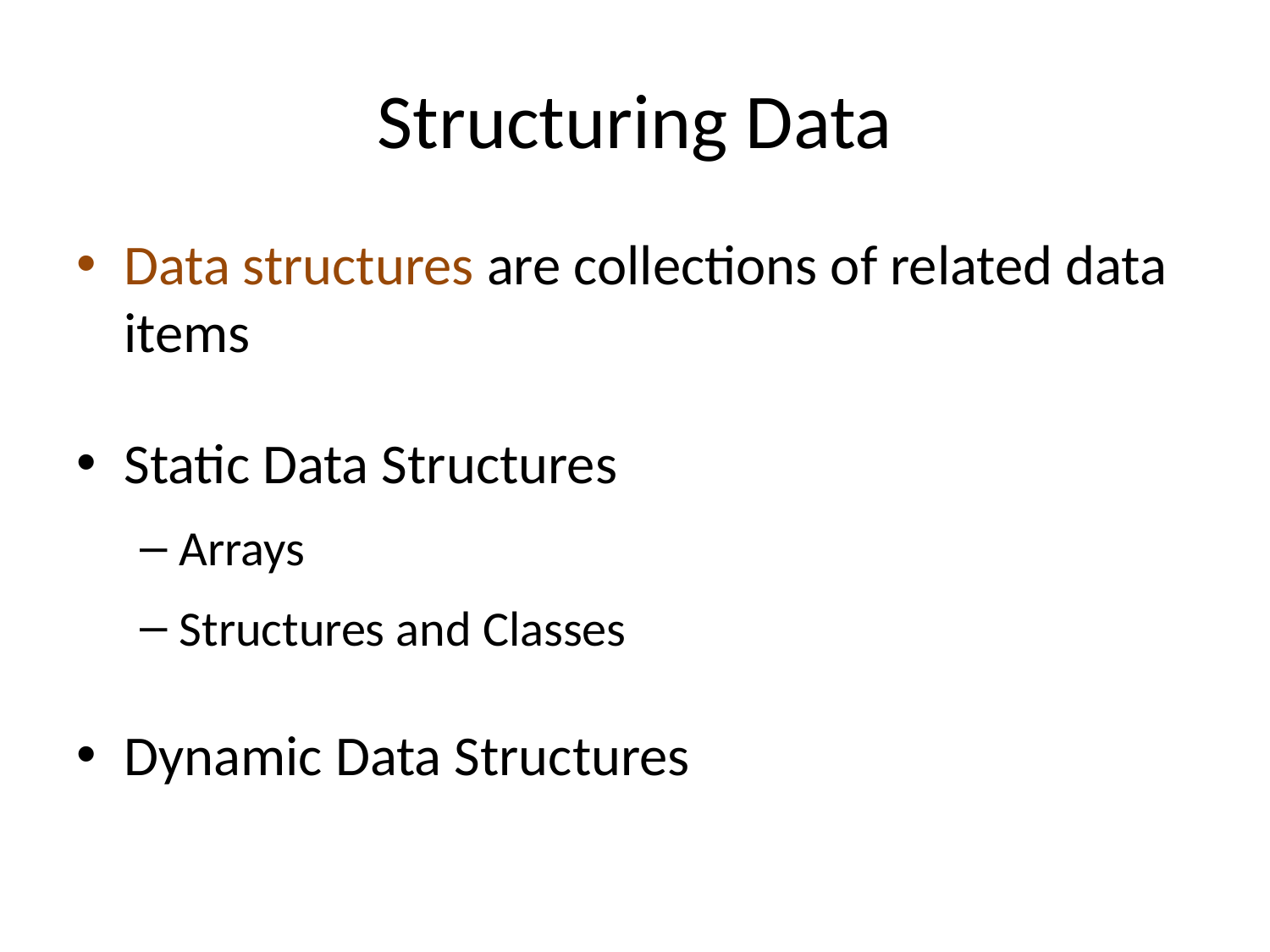

# Structuring Data
Data structures are collections of related data items
Static Data Structures
Arrays
Structures and Classes
Dynamic Data Structures